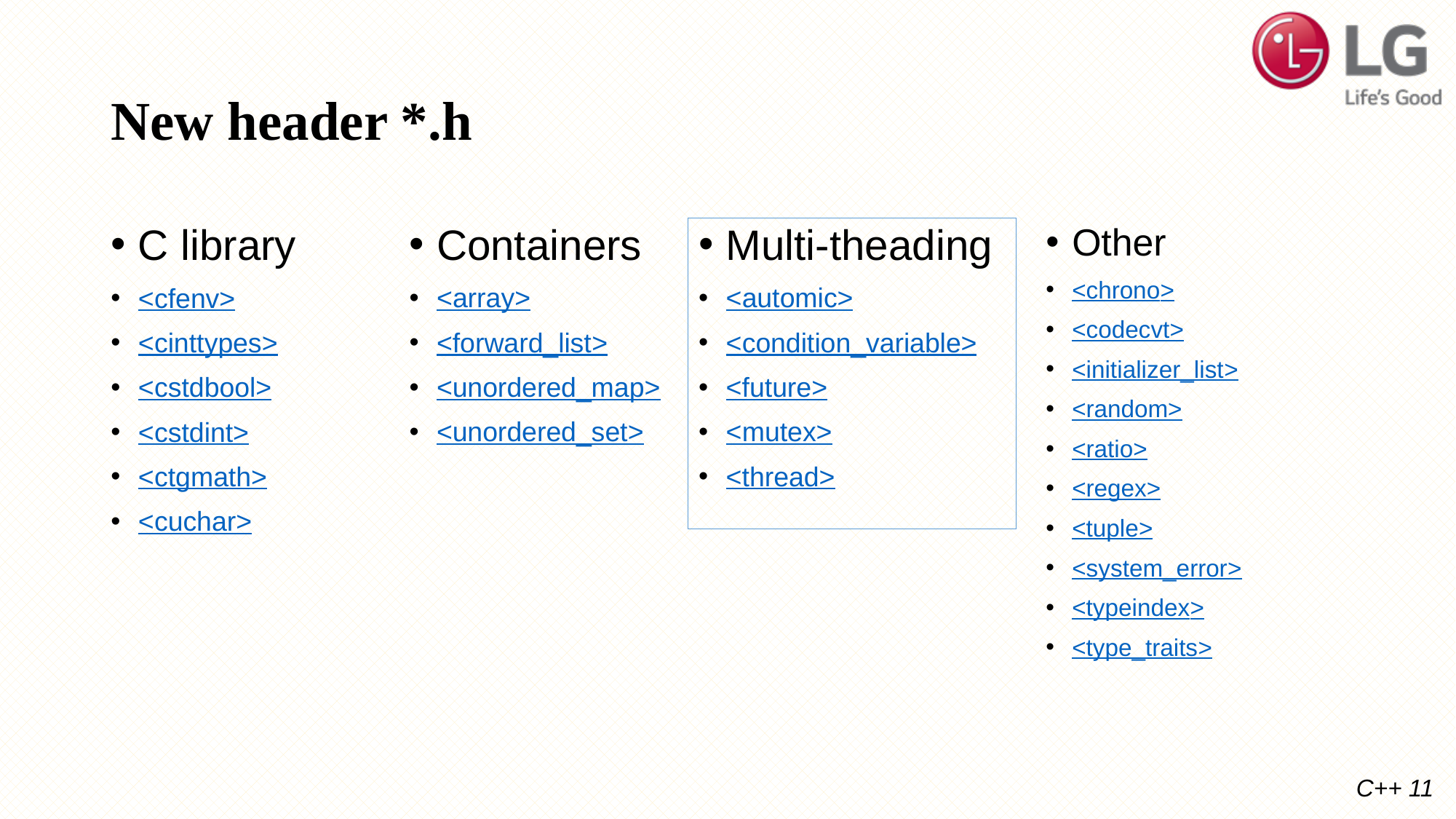

# New header *.h
Other
<chrono>
<codecvt>
<initializer_list>
<random>
<ratio>
<regex>
<tuple>
<system_error>
<typeindex>
<type_traits>

C library
<cfenv>
<cinttypes>
<cstdbool>
<cstdint>
<ctgmath>
<cuchar>
Containers
<array>
<forward_list>
<unordered_map>
<unordered_set>

Multi-theading
<automic>
<condition_variable>
<future>
<mutex>
<thread>